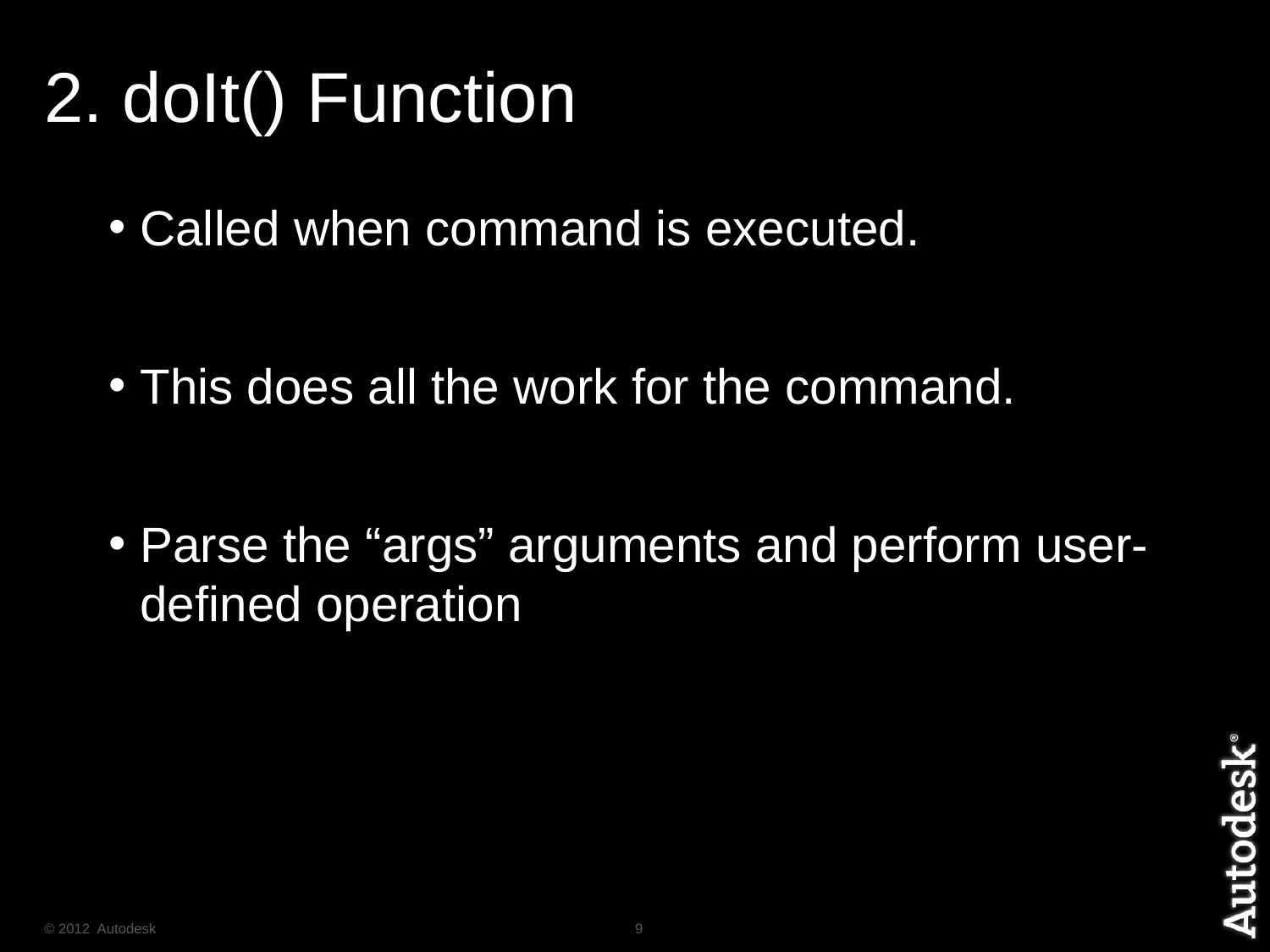

# 2. doIt() Function
Called when command is executed.

This does all the work for the command.

Parse the “args” arguments and perform user-defined operation